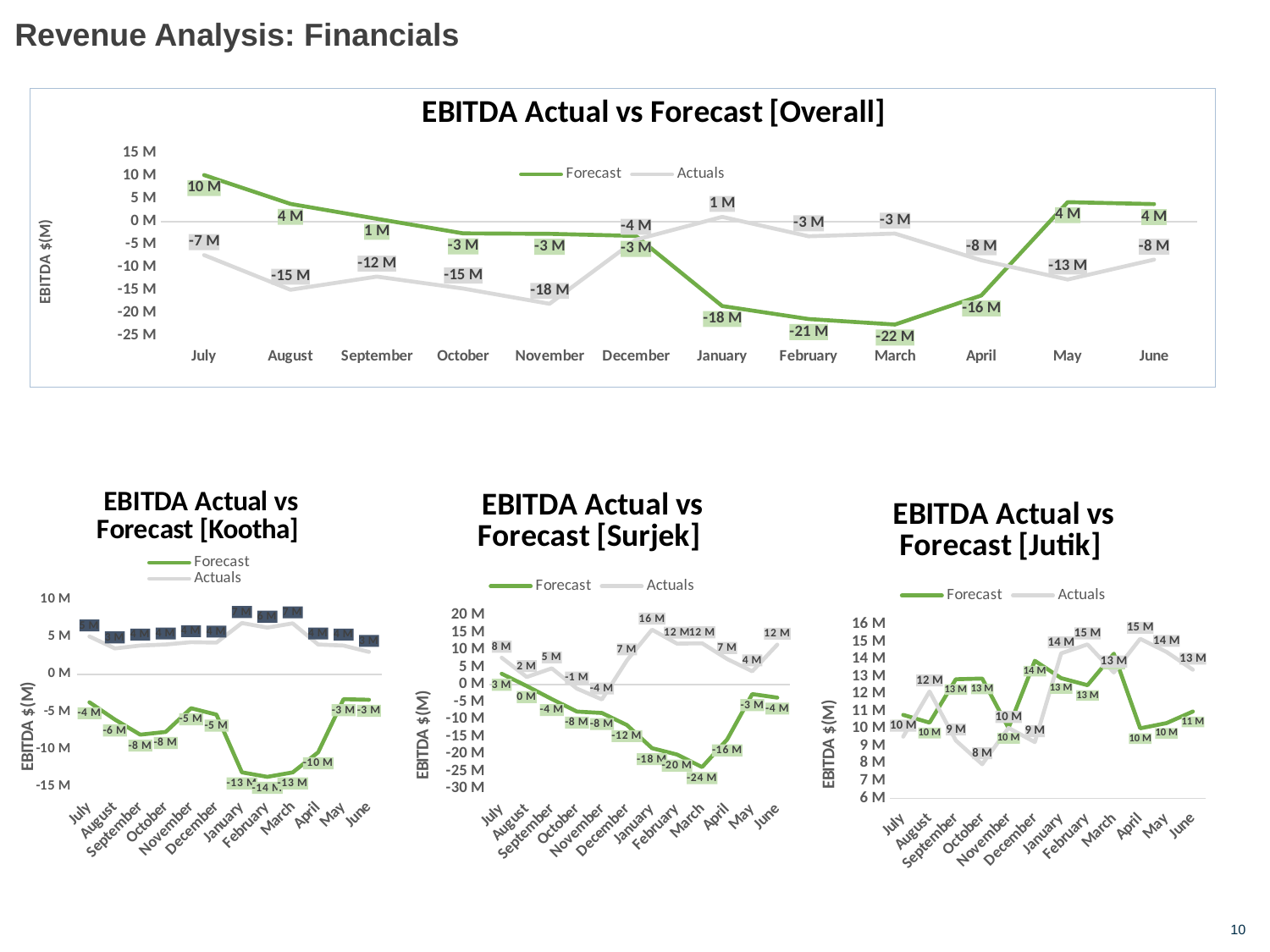

# Revenue Analysis: Financials

### Chart: EBITDA Actual vs Forecast [Overall]

| Category |  |  |
|---|---|---|
| July | 10218942.340600003 | -7285390.399999991 |
| August | 3916239.119400002 | -14867770.360000001 |
| September | 660144.5022000074 | -11990489.17999999 |
| October | -2528379.129200004 | -14604647.270000003 |
| November | -2627259.7075000033 | -17933979.14 |
| December | -3091971.0480000004 | -3923825.9300000034 |
| January | -18431015.4784 | 1074045.3600000031 |
| February | -21271476.7391 | -3162183.829999998 |
| March | -22475316.5667 | -2573495.3000000007 |
| April | -16119800.02079999 | -8418141.450000003 |
| May | 4298443.683599994 | -12630571.920000002 |
| June | 3867782.855799988 | -8276629.650000002 |

### Chart: EBITDA Actual vs Forecast [Kootha]

| Category |  |  |
|---|---|---|
| July | -3721776.2990999995 | 5050444.600000011 |
| August | -6020961.341000001 | 3458379.4400000004 |
| September | -8036624.679999999 | 3839682.26000001 |
| October | -7669014.9724 | 3976825.3 |
| November | -4514331.734999999 | 4293385.9399999995 |
| December | -5366524.9679999985 | 4234069.25 |
| January | -13055080.1472 | 6841506.49 |
| February | -13649362.991799999 | 6232092.5200000005 |
| March | -13059481.344299998 | 6794153.27 |
| April | -10385753.52 | 3978411.36 |
| May | -3310875.3825000003 | 3839717.4299999997 |
| June | -3387436.7874999996 | 2995697.51 |

### Chart: EBITDA Actual vs Forecast [Surjek]

| Category |  |  |
|---|---|---|
| July | 3141174.3791000023 | 7765722.539999999 |
| August | -411380.49259999953 | 2204218.8599999994 |
| September | -4153625.9817999993 | 4698627.1 |
| October | -7748948.220800001 | -1141594.3900000006 |
| November | -8158070.1625 | -4258674.459999995 |
| December | -11638448.799199997 | 6996950.889999999 |
| January | -18290488.150399998 | 15840825.02 |
| February | -20130363.088499993 | 11807018.65 |
| March | -23738498.008500002 | 11924035.680000002 |
| April | -15760070.080799999 | 7386395.239999998 |
| May | -2715691.083900001 | 3836679.4000000004 |
| June | -3735222.4316999987 | 11522228.59 |

### Chart: EBITDA Actual vs Forecast [Jutik]

| Category |  |  |
|---|---|---|
| July | 10799544.2606 | 9544810.24 |
| August | 10348580.953000002 | 12148528.64 |
| September | 12850395.164 | 9322507.940000001 |
| October | 12889584.064000001 | 7957768.520000002 |
| November | 10045142.189999998 | 10048484.280000001 |
| December | 13913002.719199998 | 9229991.61 |
| January | 12914552.819199998 | 14341674.449999997 |
| February | 12508249.341199998 | 14856828.04 |
| March | 14322662.7861 | 13240569.149999999 |
| April | 10026023.580000002 | 15179691.989999998 |
| May | 10325010.149999999 | 14424786.729999999 |
| June | 10990442.075 | 13401916.61 |